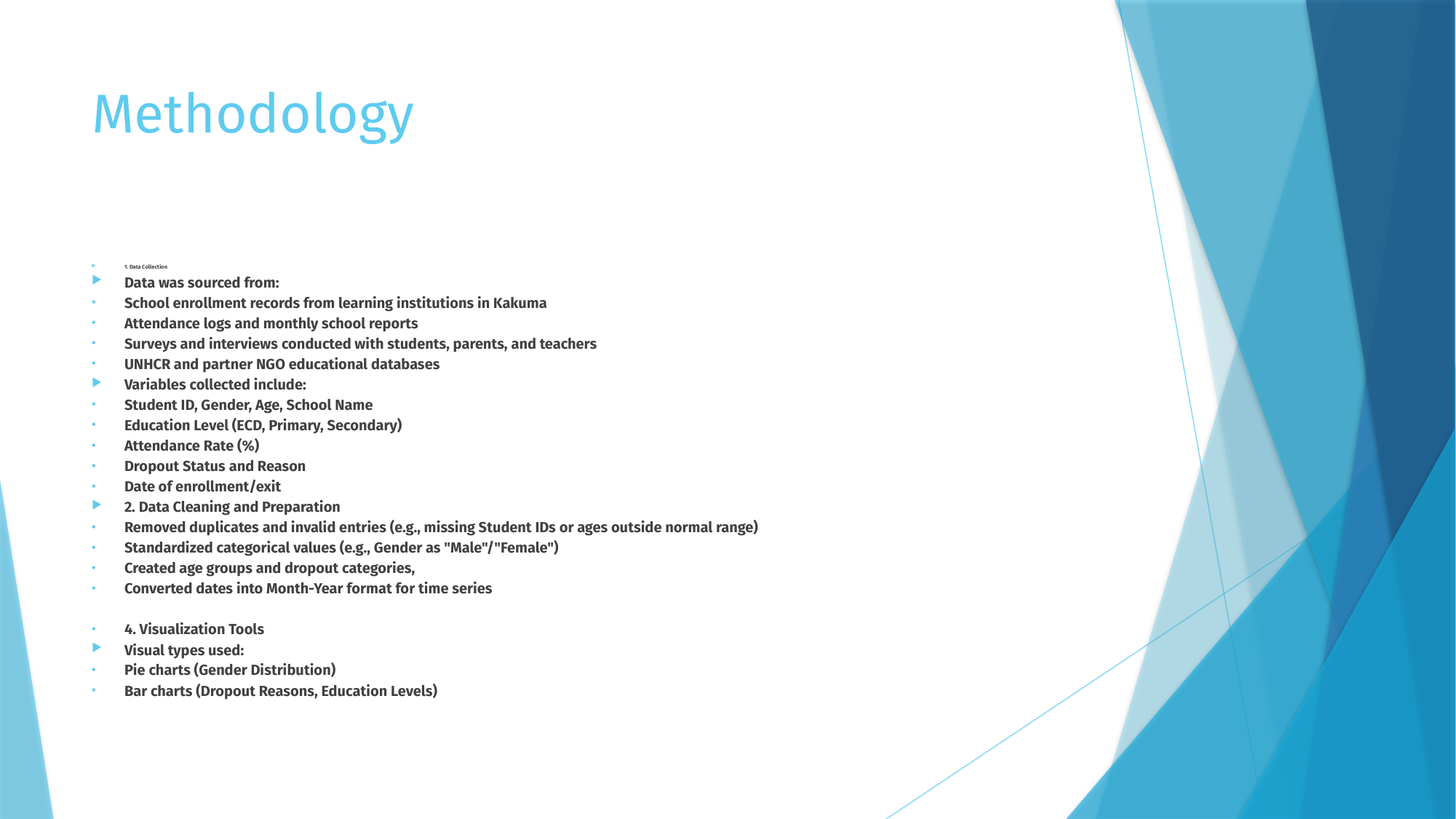

# Methodology
1. Data Collection
Data was sourced from:
School enrollment records from learning institutions in Kakuma
Attendance logs and monthly school reports
Surveys and interviews conducted with students, parents, and teachers
UNHCR and partner NGO educational databases
Variables collected include:
Student ID, Gender, Age, School Name
Education Level (ECD, Primary, Secondary)
Attendance Rate (%)
Dropout Status and Reason
Date of enrollment/exit
2. Data Cleaning and Preparation
Removed duplicates and invalid entries (e.g., missing Student IDs or ages outside normal range)
Standardized categorical values (e.g., Gender as "Male"/"Female")
Created age groups and dropout categories,
Converted dates into Month-Year format for time series

4. Visualization Tools
Visual types used:
Pie charts (Gender Distribution)
Bar charts (Dropout Reasons, Education Levels)